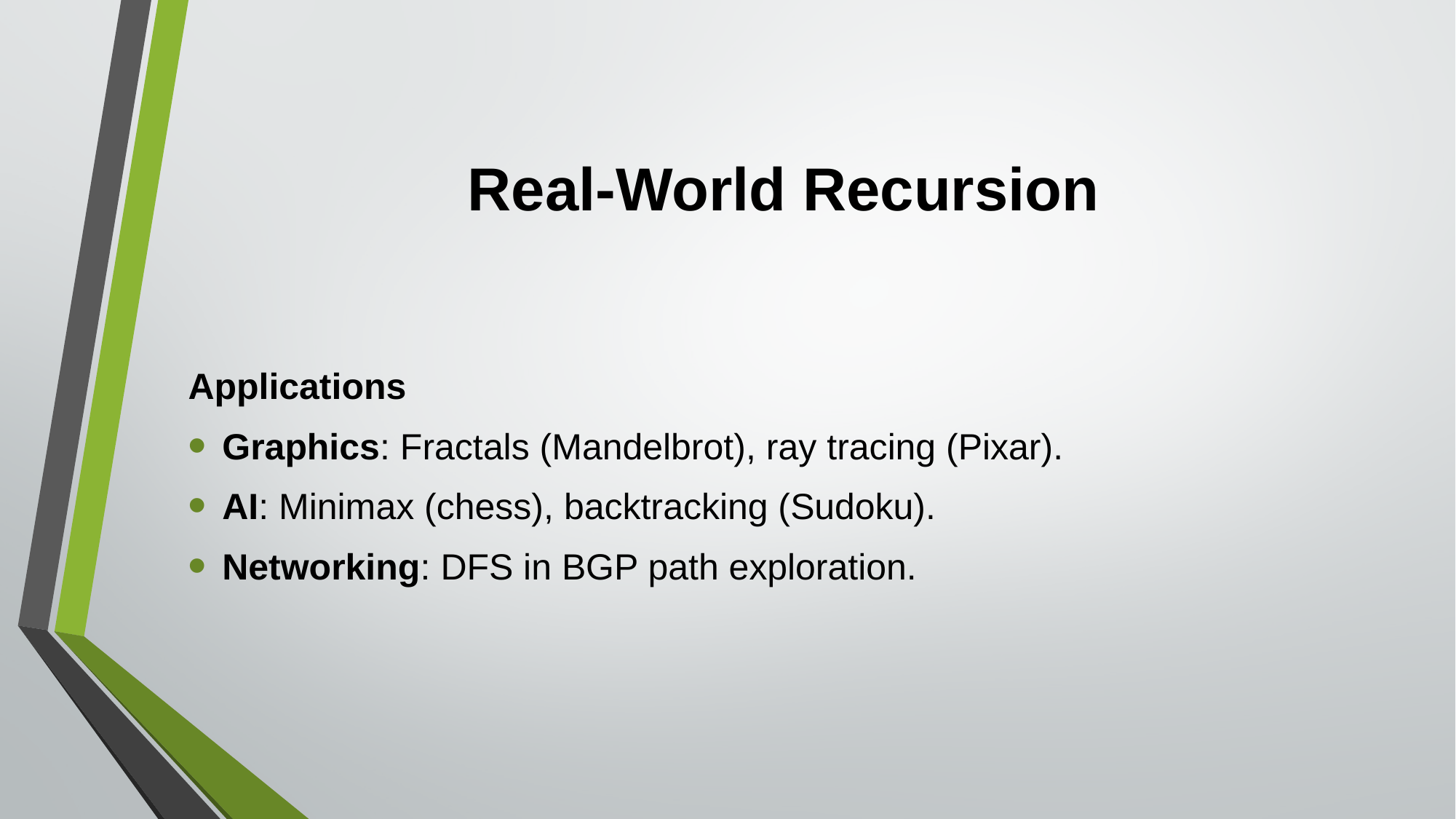

# Real-World Recursion
Applications
Graphics: Fractals (Mandelbrot), ray tracing (Pixar).
AI: Minimax (chess), backtracking (Sudoku).
Networking: DFS in BGP path exploration.